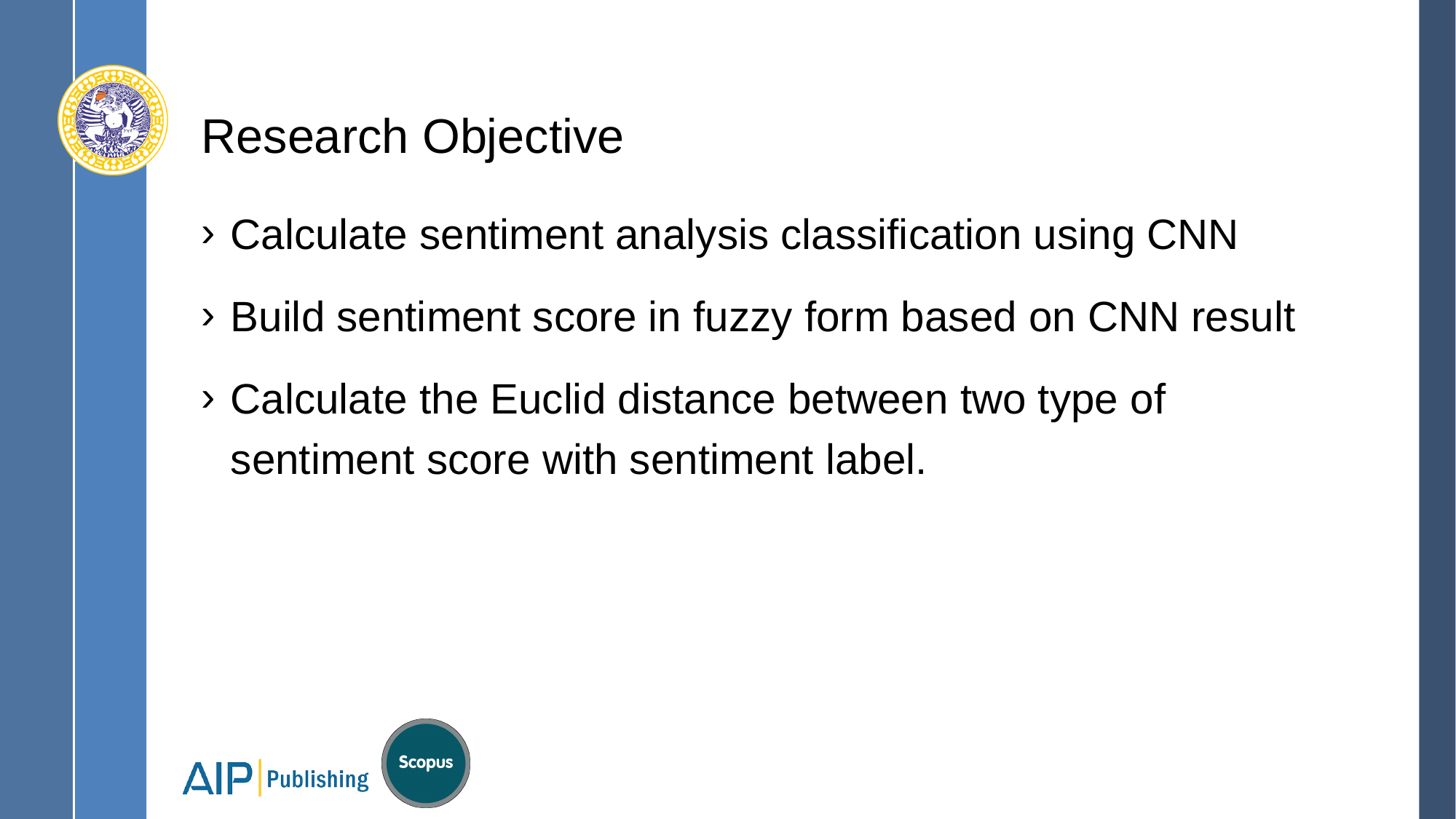

# Research Objective
Calculate sentiment analysis classification using CNN
Build sentiment score in fuzzy form based on CNN result
Calculate the Euclid distance between two type of sentiment score with sentiment label.